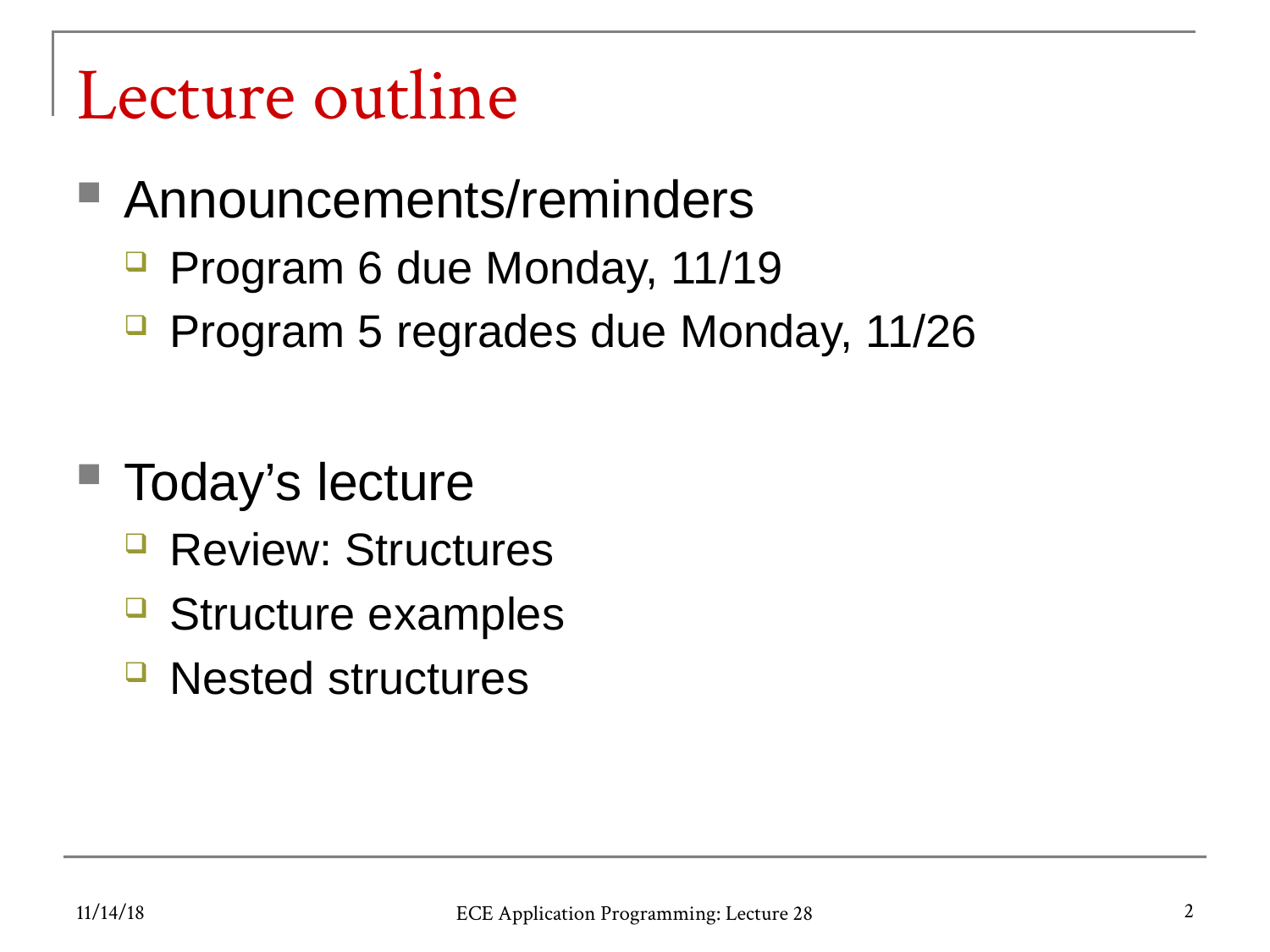

# Lecture outline
Announcements/reminders
Program 6 due Monday, 11/19
Program 5 regrades due Monday, 11/26

Today’s lecture
Review: Structures
Structure examples
Nested structures
11/14/18
2
ECE Application Programming: Lecture 28